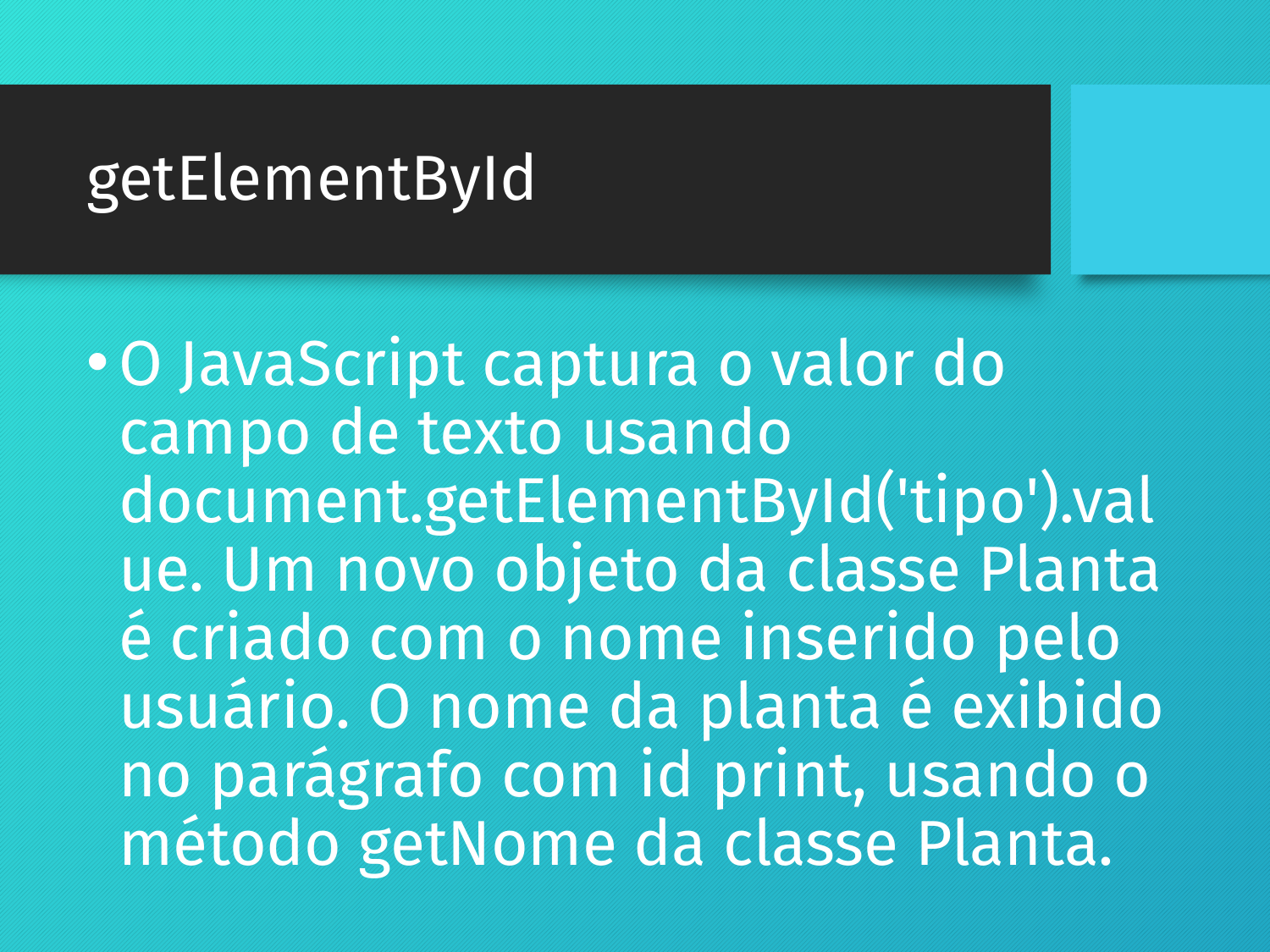

# getElementById
O JavaScript captura o valor do campo de texto usando document.getElementById('tipo').value. Um novo objeto da classe Planta é criado com o nome inserido pelo usuário. O nome da planta é exibido no parágrafo com id print, usando o método getNome da classe Planta.